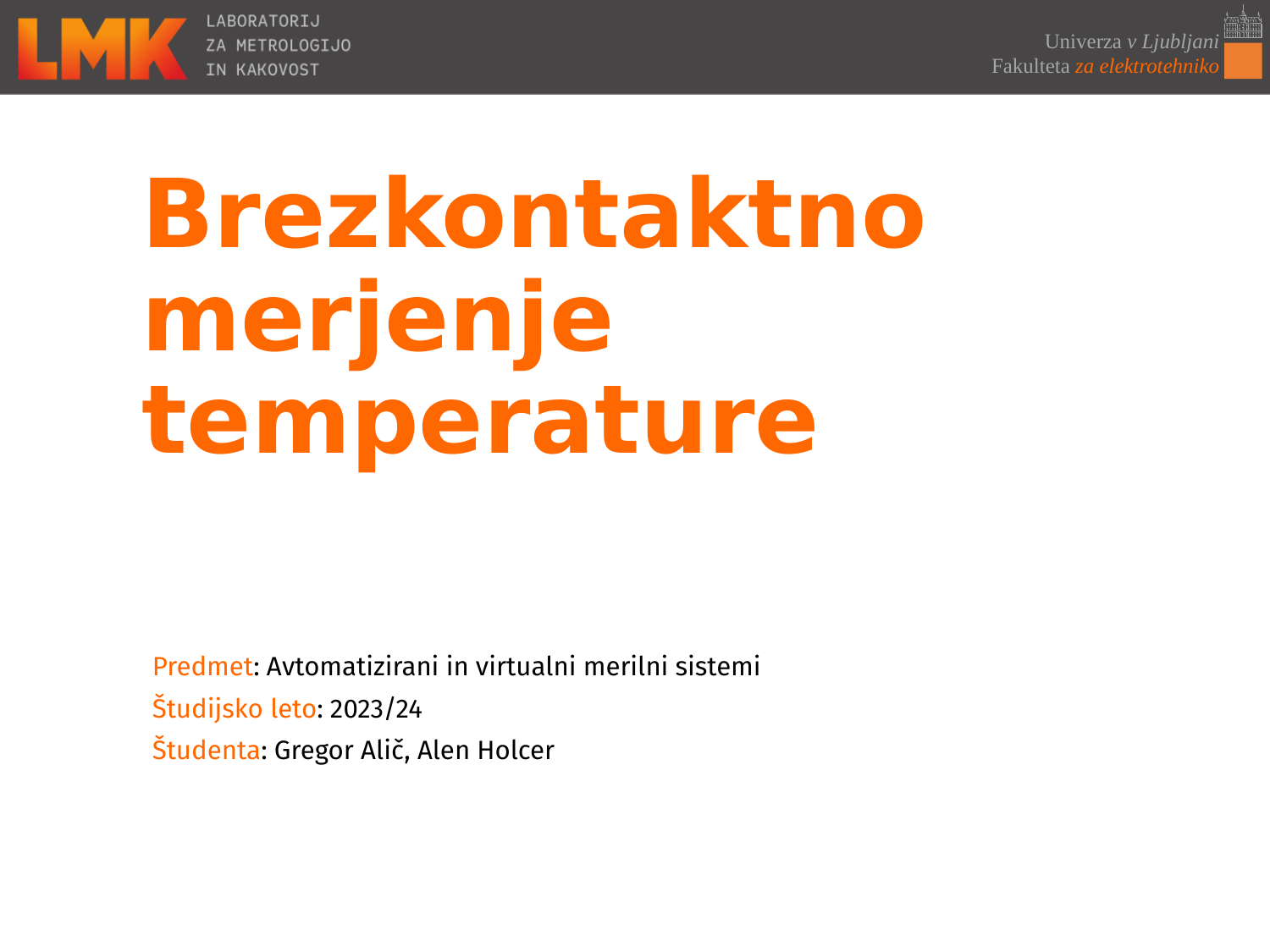

# Brezkontaktno merjenje temperature
Predmet: Avtomatizirani in virtualni merilni sistemi
Študijsko leto: 2023/24
Študenta: Gregor Alič, Alen Holcer